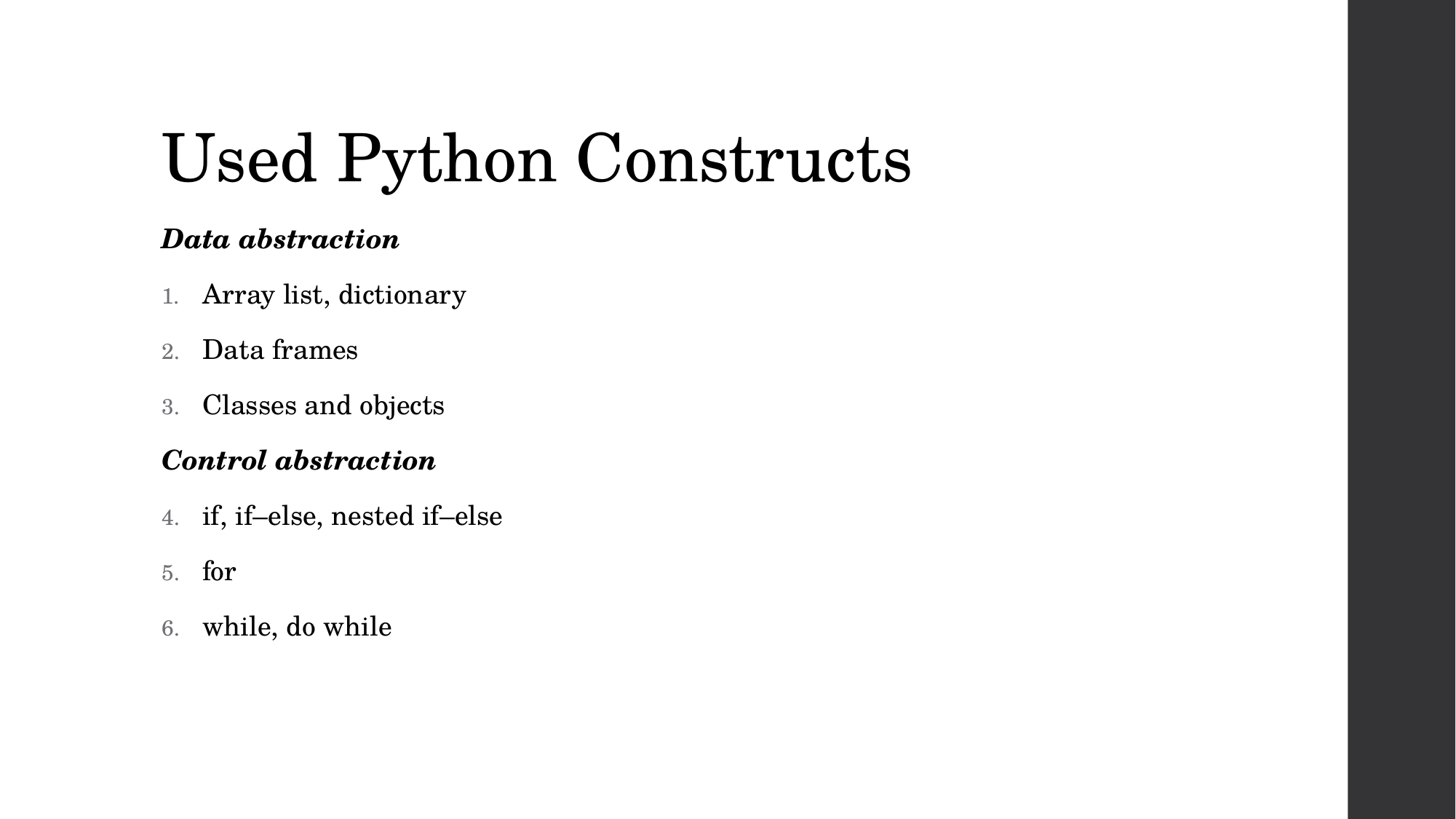

# Used Python Constructs
Data abstraction
Array list, dictionary
Data frames
Classes and objects
Control abstraction
if, if–else, nested if–else
for
while, do while